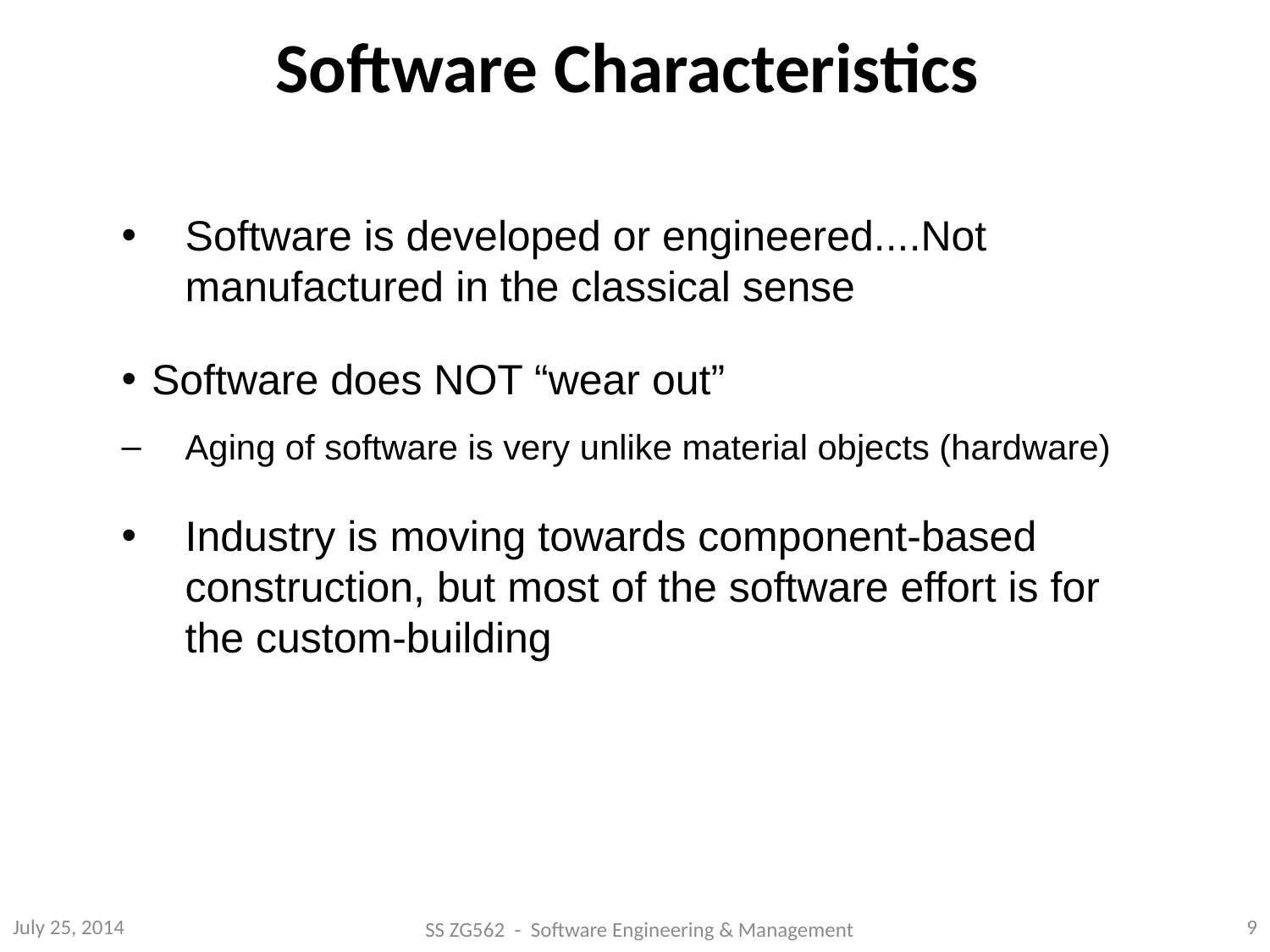

Software Characteristics
Software is developed or engineered....Not manufactured in the classical sense
Software does NOT “wear out”
Aging of software is very unlike material objects (hardware)
Industry is moving towards component-based construction, but most of the software effort is for the custom-building
July 25, 2014
9
SS ZG562  -  Software Engineering & Management